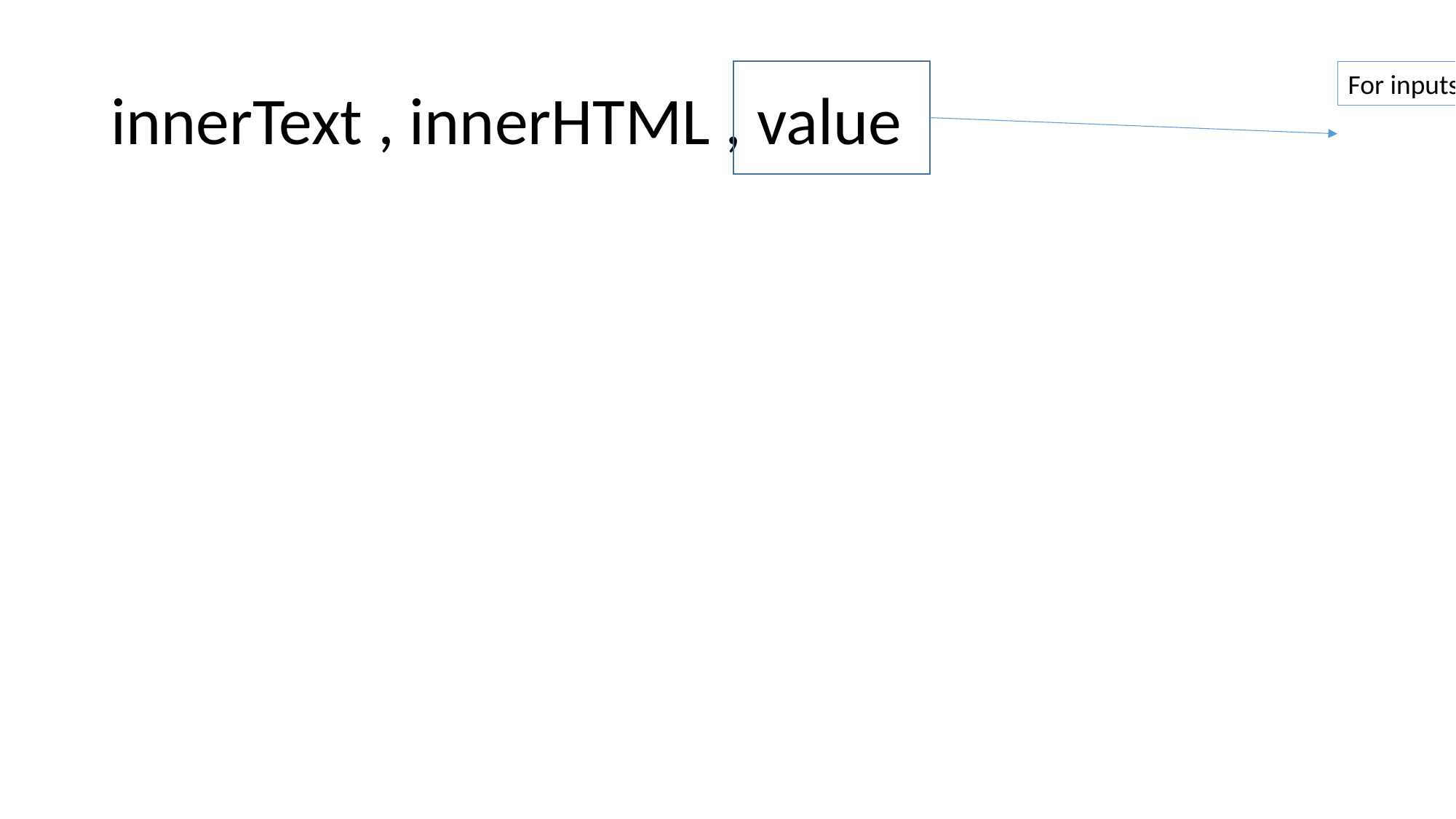

# innerText , innerHTML , value

For inputs